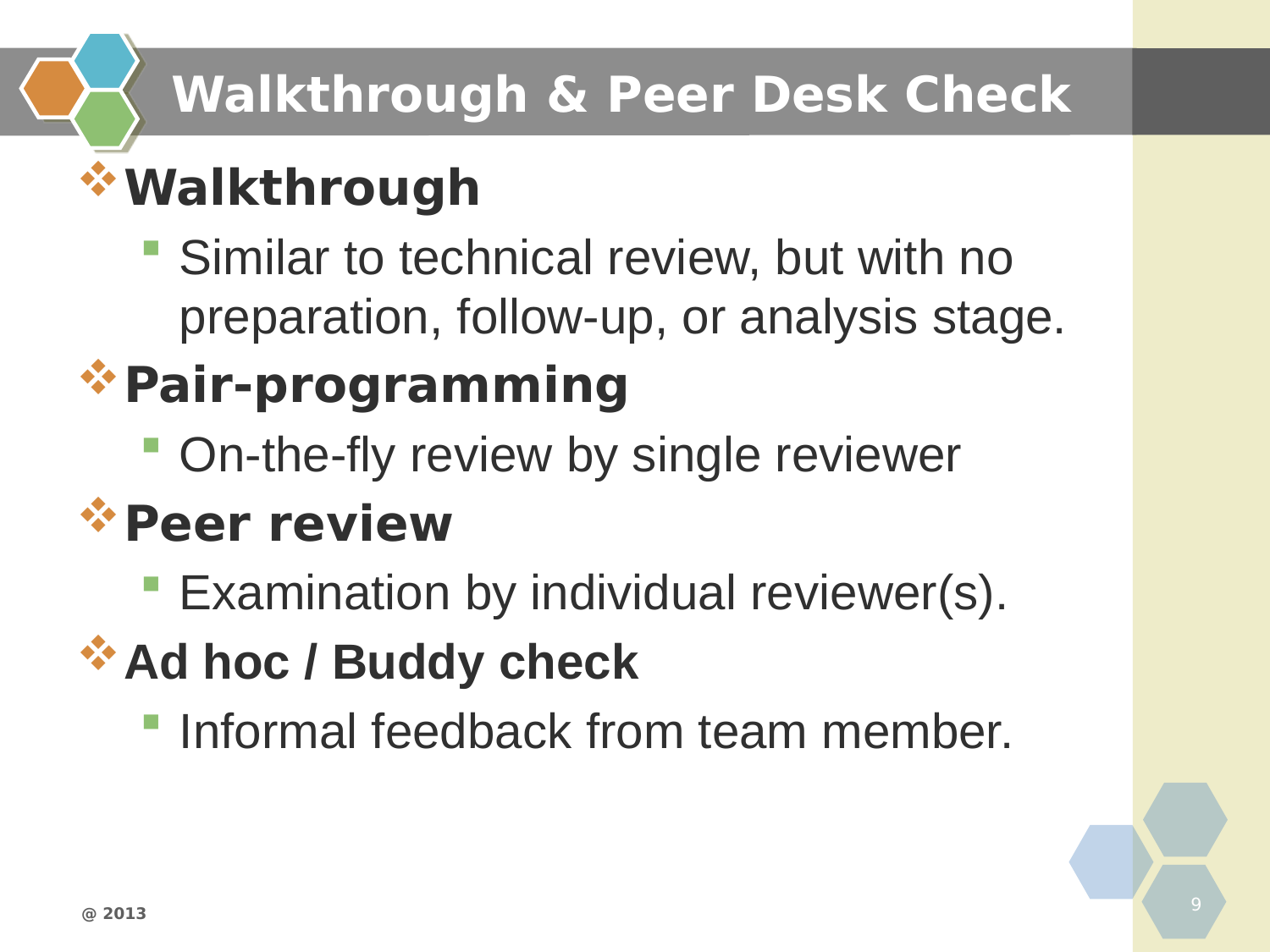

# Walkthrough & Peer Desk Check
Walkthrough
Similar to technical review, but with no preparation, follow-up, or analysis stage.
Pair-programming
On-the-fly review by single reviewer
Peer review
Examination by individual reviewer(s).
Ad hoc / Buddy check
Informal feedback from team member.
9